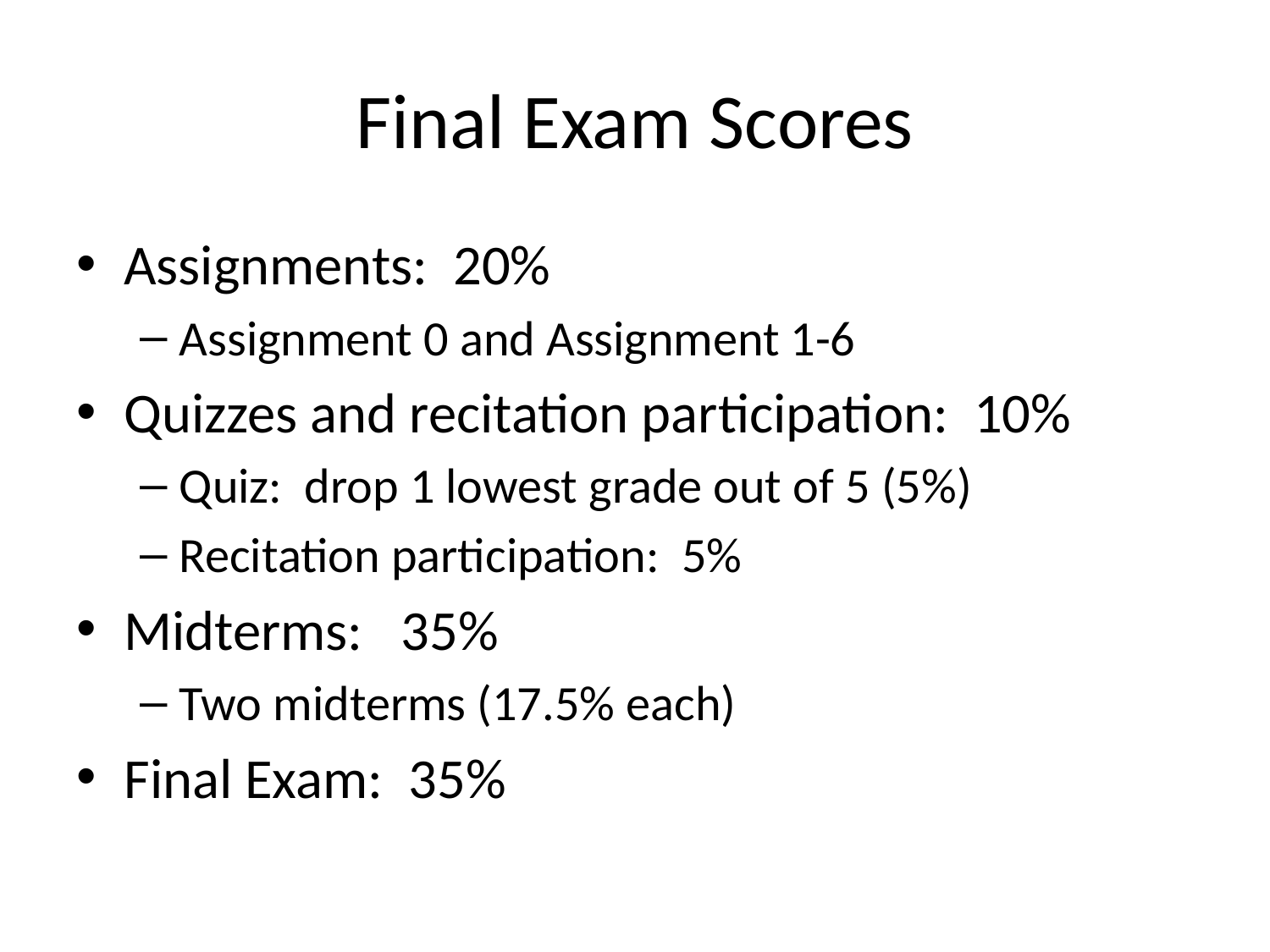

# Final Exam Scores
Assignments:  20%
Assignment 0 and Assignment 1-6
Quizzes and recitation participation:  10%
Quiz:  drop 1 lowest grade out of 5 (5%)
Recitation participation:  5%
Midterms:   35%
Two midterms (17.5% each)
Final Exam:  35%